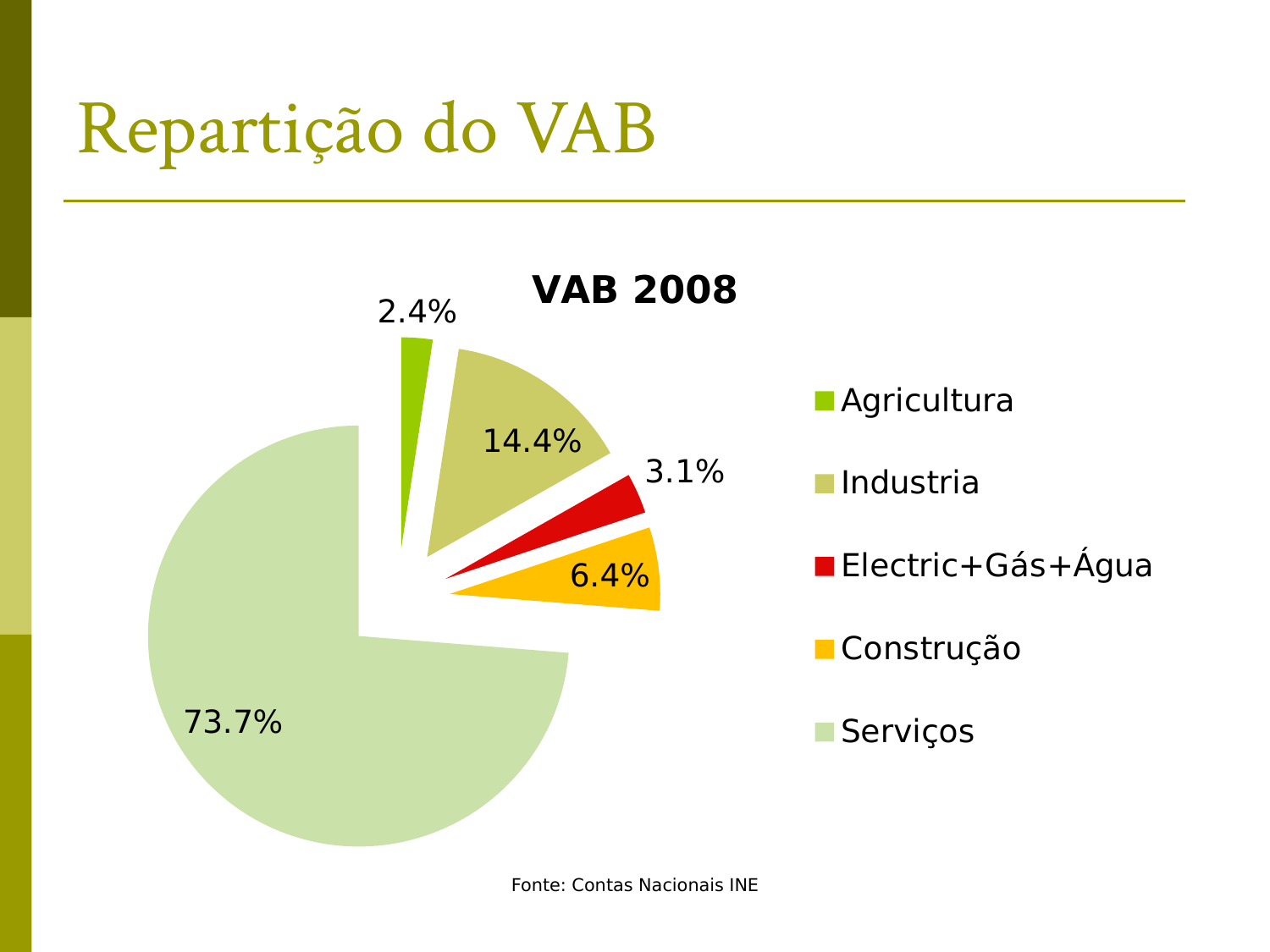

# Repartição do VAB

### Chart:

| Category | VAB 2008 |
|---|---|
| Agricultura | 2.4 |
| Industria | 14.4 |
| Electric+Gás+Água | 3.1 |
| Construção | 6.4 |
| Serviços | 73.8 |
Fonte: Contas Nacionais INE